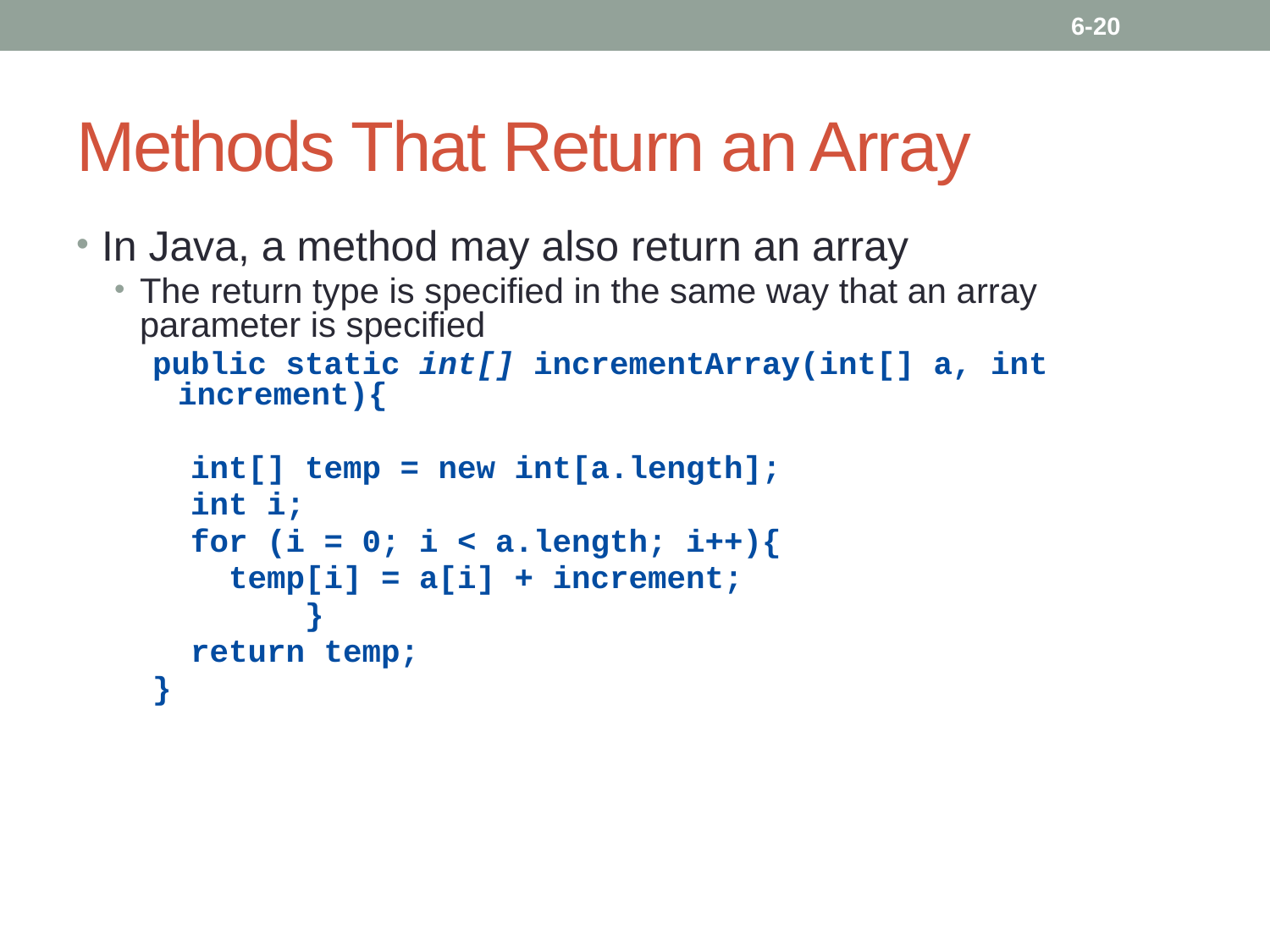

6-20
# Methods That Return an Array
In Java, a method may also return an array
The return type is specified in the same way that an array parameter is specified
public static int[] incrementArray(int[] a, int increment){

  int[] temp = new int[a.length];
  int i;
  for (i = 0; i < a.length; i++){
    temp[i] = a[i] + increment;
		}
  return temp;
}